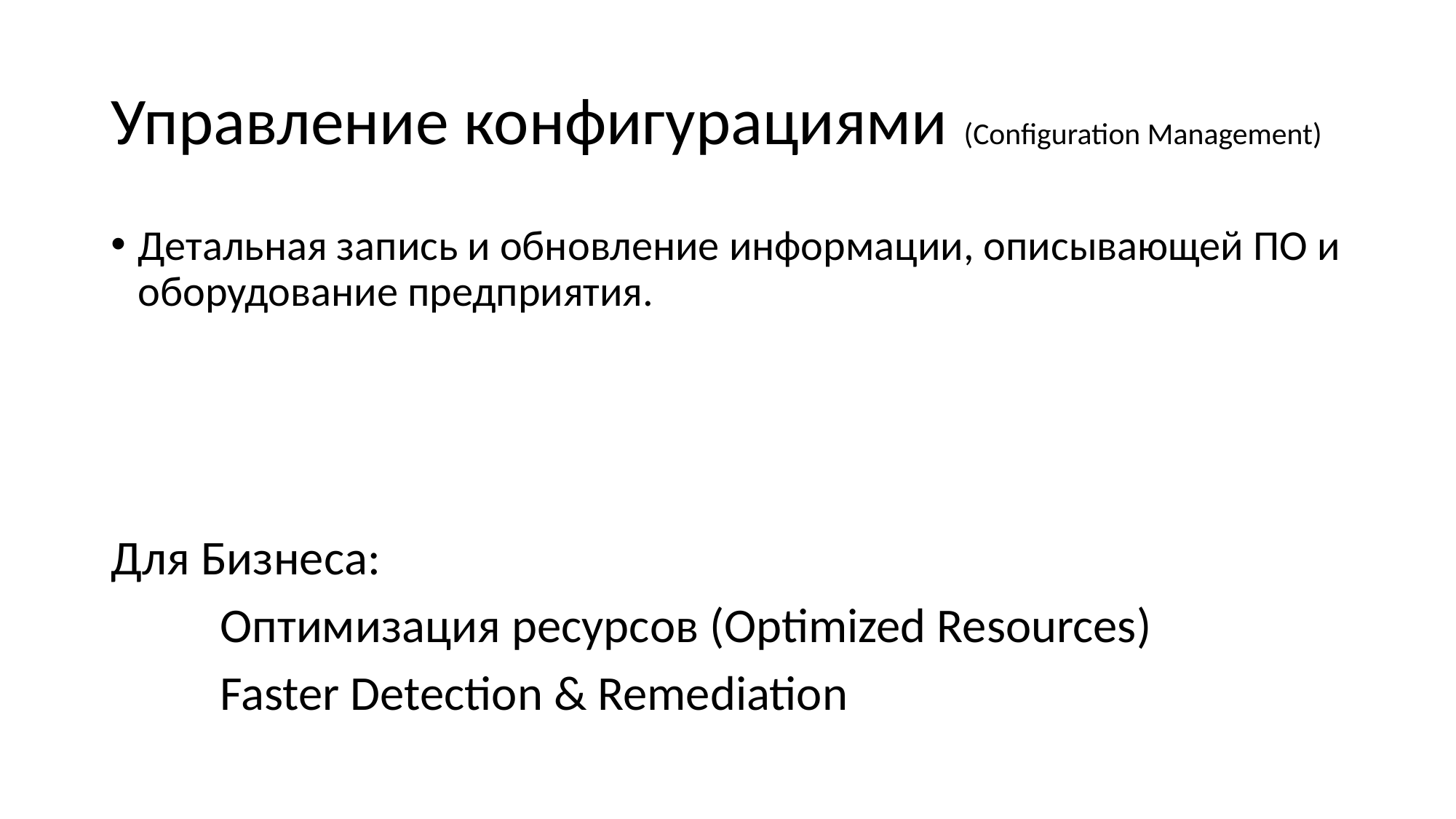

# Управление конфигурациями (Configuration Management)
Детальная запись и обновление информации, описывающей ПО и оборудование предприятия.

Для Бизнеса:
	Оптимизация ресурсов (Optimized Resources)
	Faster Detection & Remediation